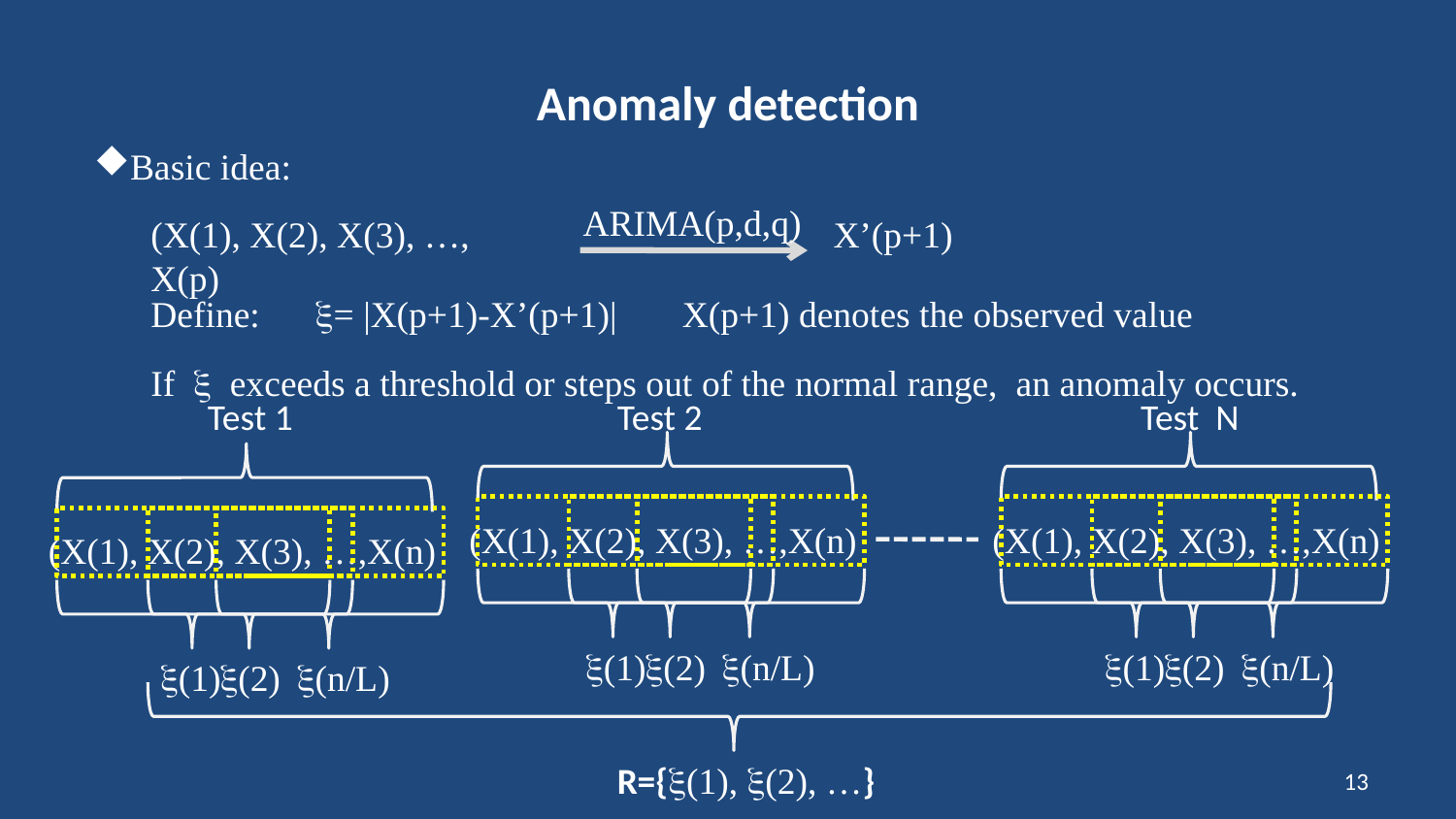

# Anomaly detection

Basic idea:
ARIMA(p,d,q)
(X(1), X(2), X(3), …, X(p)
X’(p+1)

Define:      ξ= |X(p+1)-X’(p+1)|
X(p+1) denotes the observed value

If  ξ  exceeds a threshold or steps out of the normal range,  an anomaly occurs.
Test 1
Test 2
Test  N

(X(1), X(2), X(3), …,X(n)
(X(1), X(2), X(3), …,X(n)

(X(1), X(2), X(3), …,X(n)
 ξ(1)
 ξ(2)
 ξ(n/L)
 ξ(1)
 ξ(2)
 ξ(n/L)
 ξ(1)
 ξ(2)
 ξ(n/L)
R={ξ(1), ξ(2), …}
13